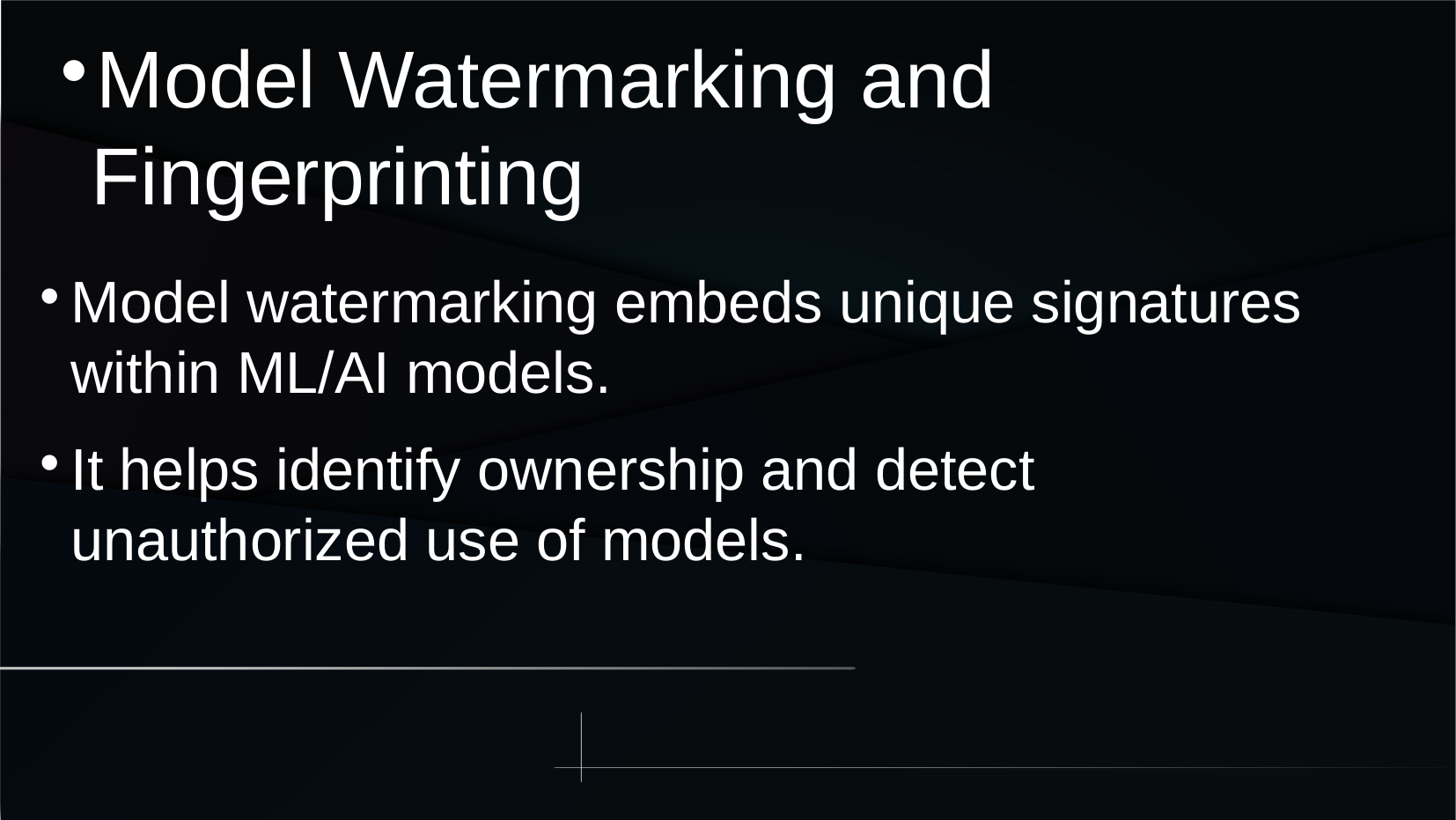

Model Watermarking and Fingerprinting
Model watermarking embeds unique signatures within ML/AI models.
It helps identify ownership and detect unauthorized use of models.